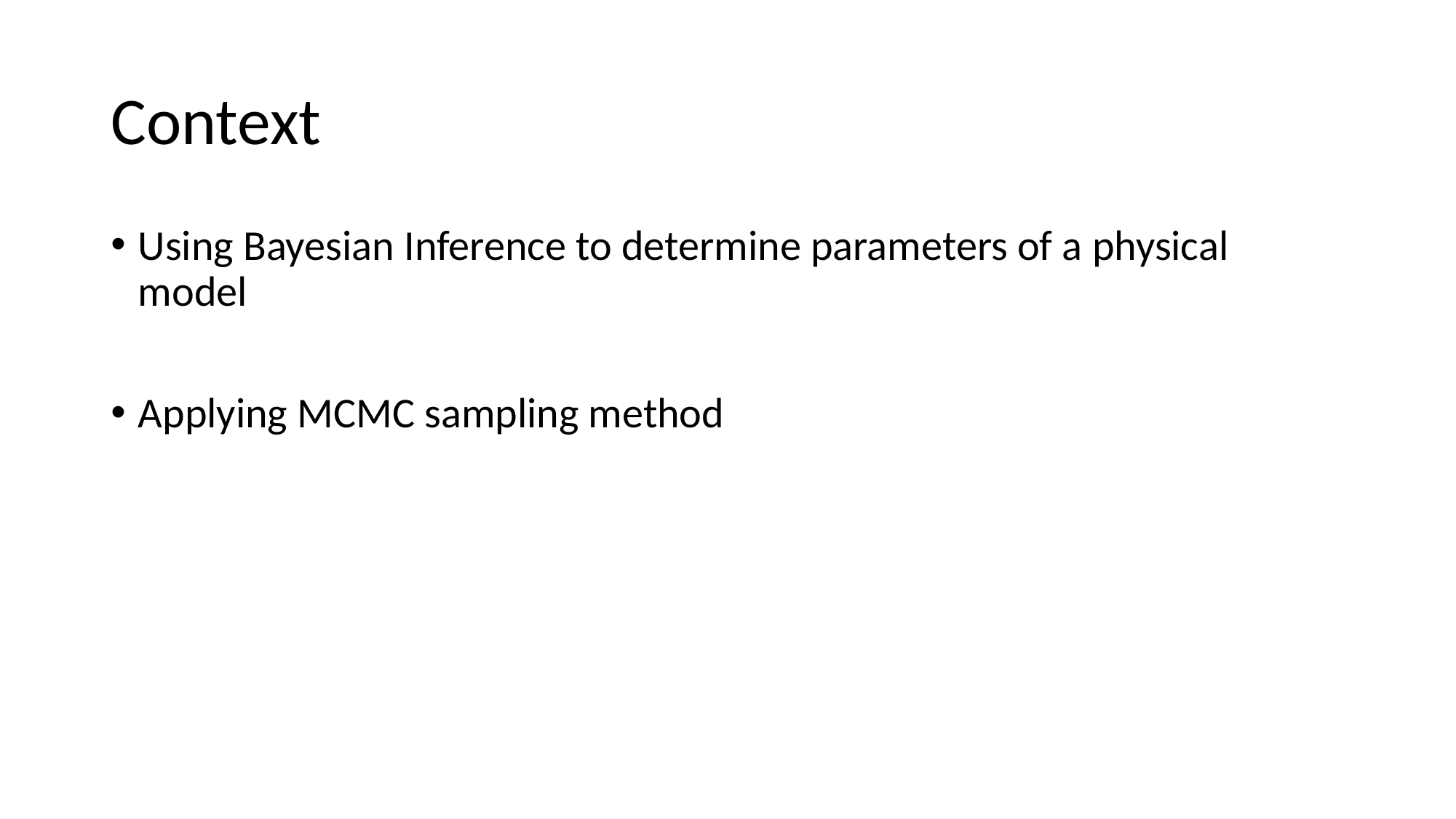

# Context
Using Bayesian Inference to determine parameters of a physical model

Applying MCMC sampling method